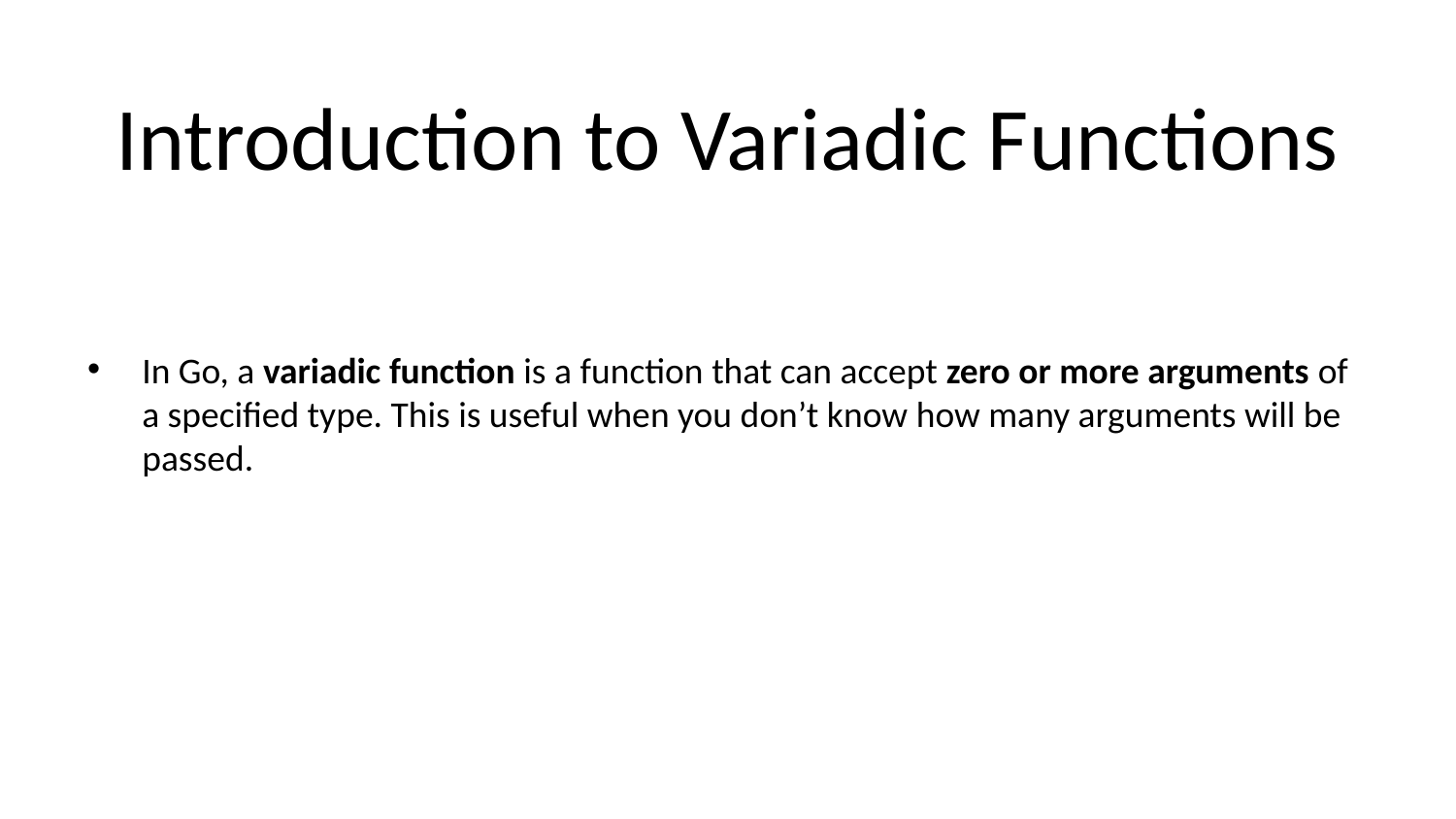

# Introduction to Variadic Functions

In Go, a variadic function is a function that can accept zero or more arguments of a specified type. This is useful when you don’t know how many arguments will be passed.